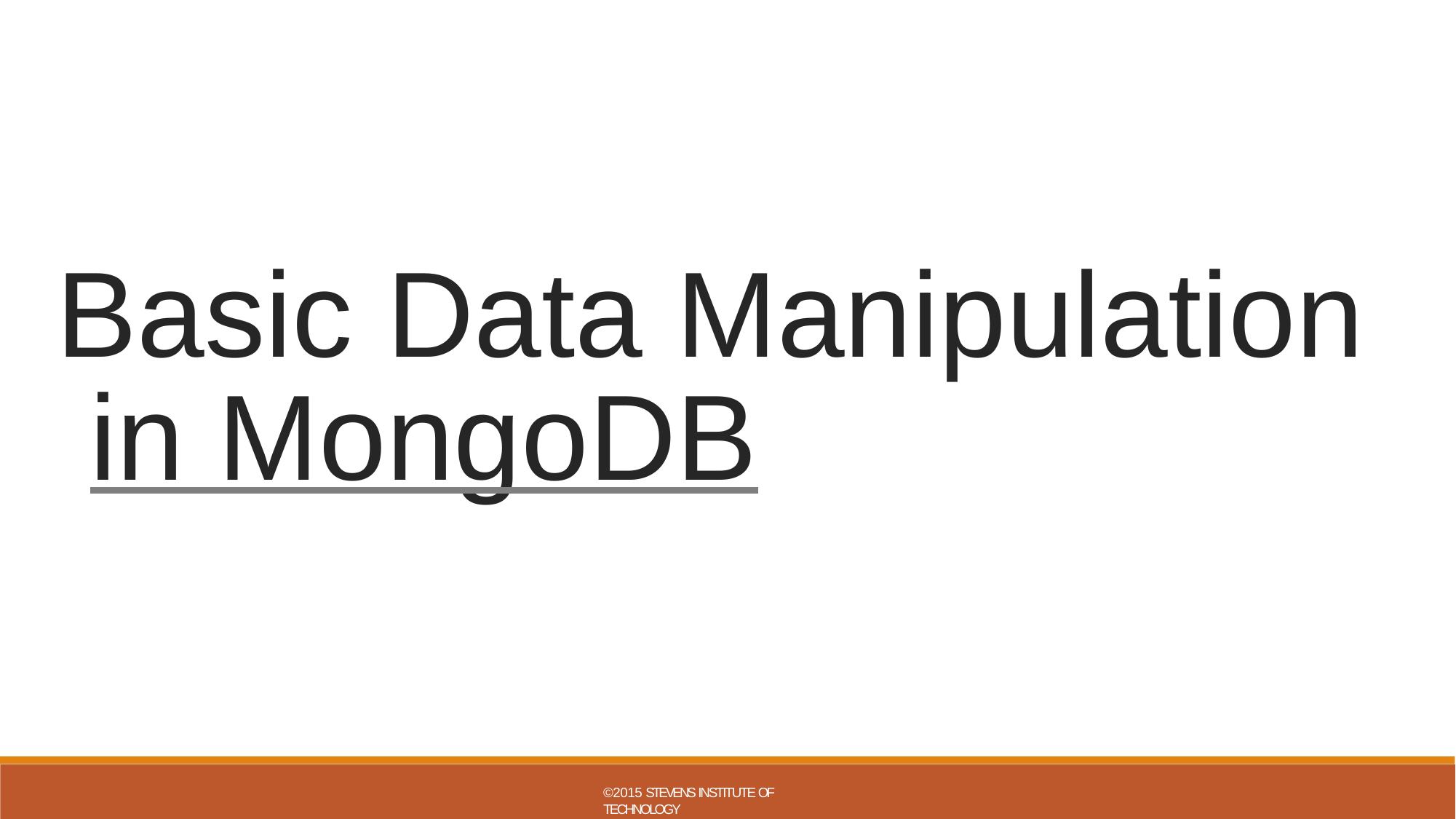

Basic Data Manipulation  in MongoDB

©2015 STEVENS INSTITUTE OF TECHNOLOGY